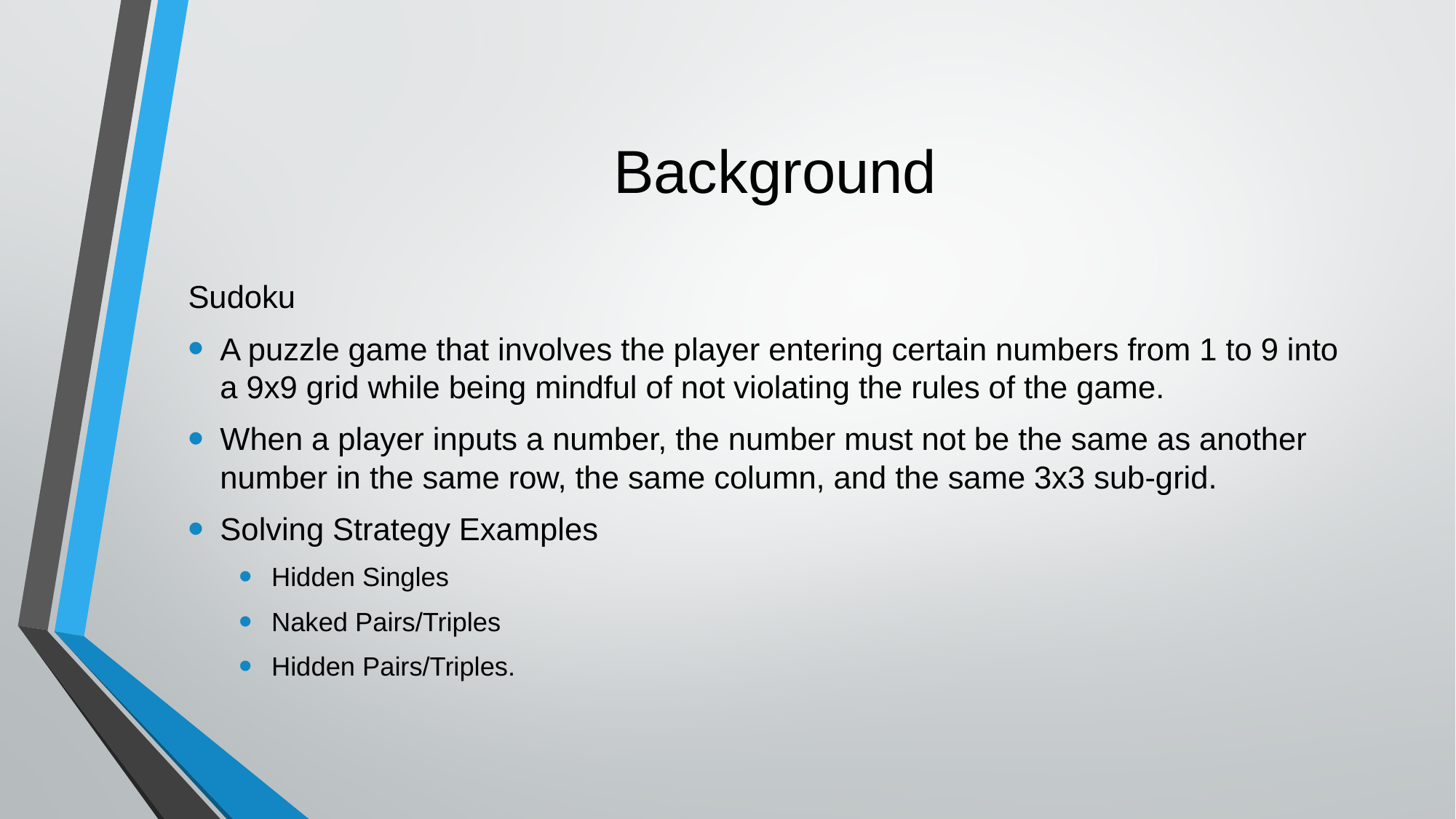

# Background
Sudoku
A puzzle game that involves the player entering certain numbers from 1 to 9 into a 9x9 grid while being mindful of not violating the rules of the game.
When a player inputs a number, the number must not be the same as another number in the same row, the same column, and the same 3x3 sub-grid.
Solving Strategy Examples
Hidden Singles
Naked Pairs/Triples
Hidden Pairs/Triples.